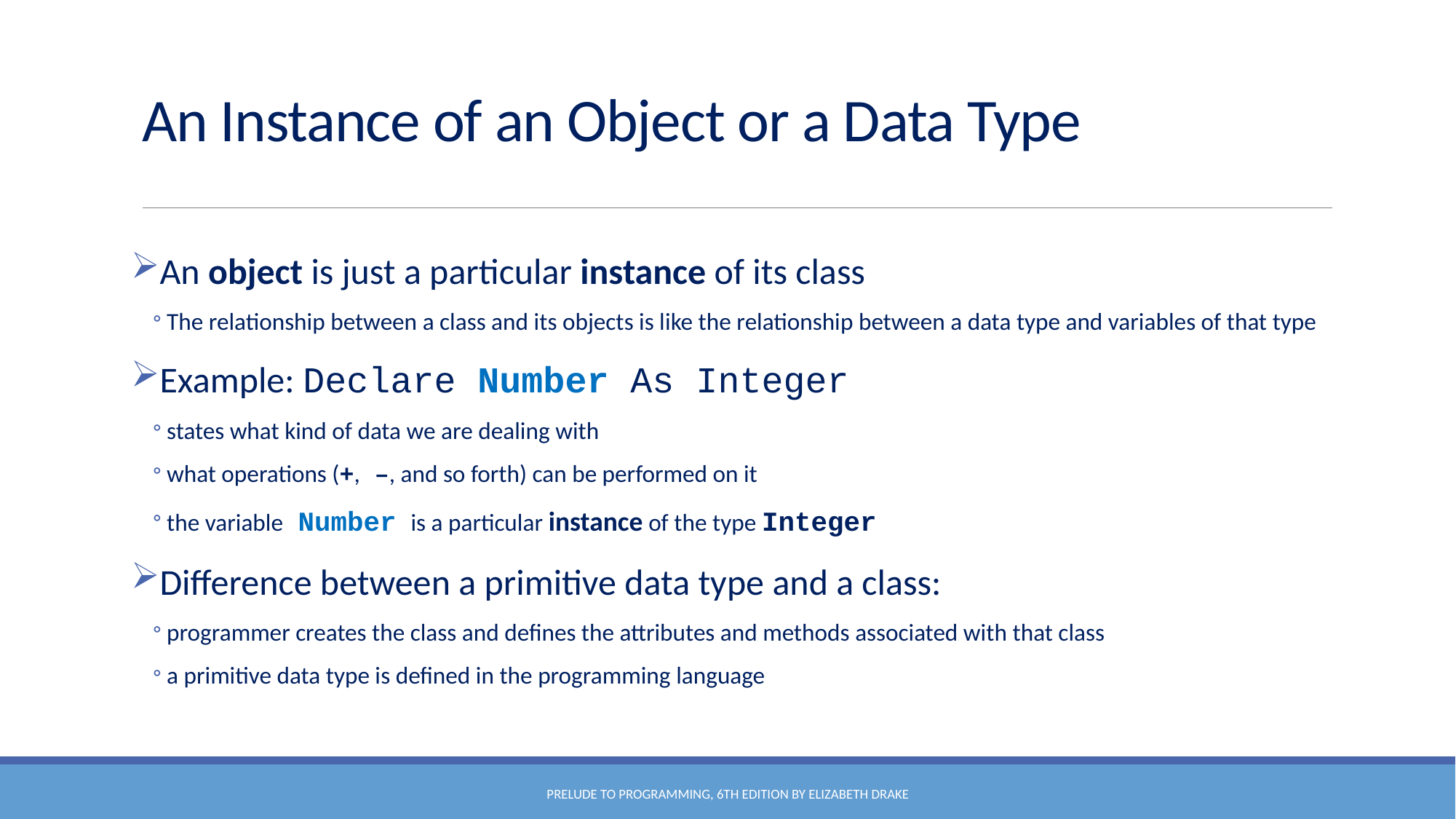

# An Instance of an Object or a Data Type
An object is just a particular instance of its class
 The relationship between a class and its objects is like the relationship between a data type and variables of that type
Example: Declare Number As Integer
 states what kind of data we are dealing with
 what operations (+, –, and so forth) can be performed on it
 the variable Number is a particular instance of the type Integer
Difference between a primitive data type and a class:
 programmer creates the class and defines the attributes and methods associated with that class
 a primitive data type is defined in the programming language
Prelude to Programming, 6th edition by Elizabeth Drake